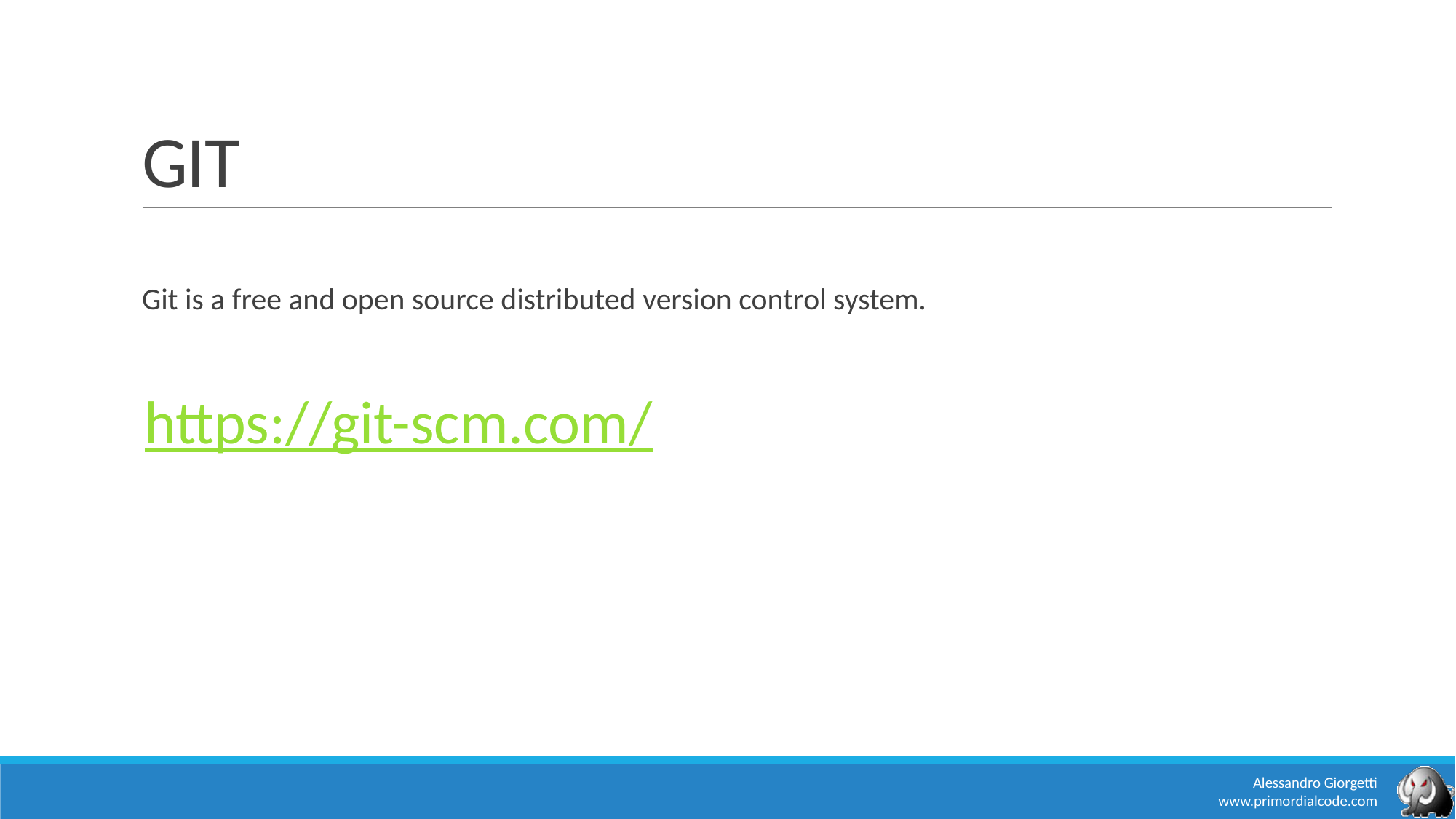

# GIT

Git is a free and open source distributed version control system.

https://git-scm.com/